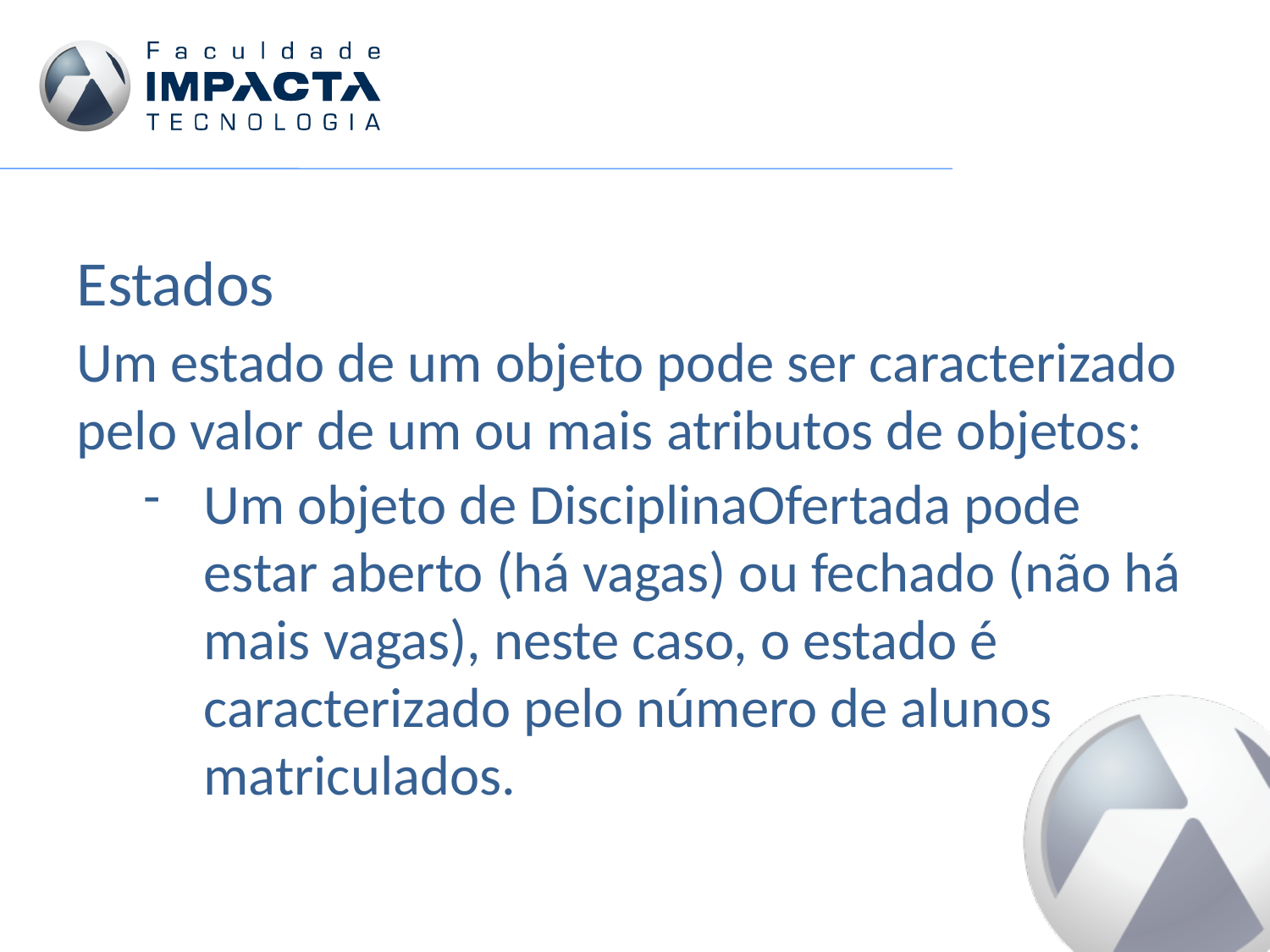

Estados
Um estado de um objeto pode ser caracterizado pelo valor de um ou mais atributos de objetos:
Um objeto de DisciplinaOfertada pode estar aberto (há vagas) ou fechado (não há mais vagas), neste caso, o estado é caracterizado pelo número de alunos matriculados.